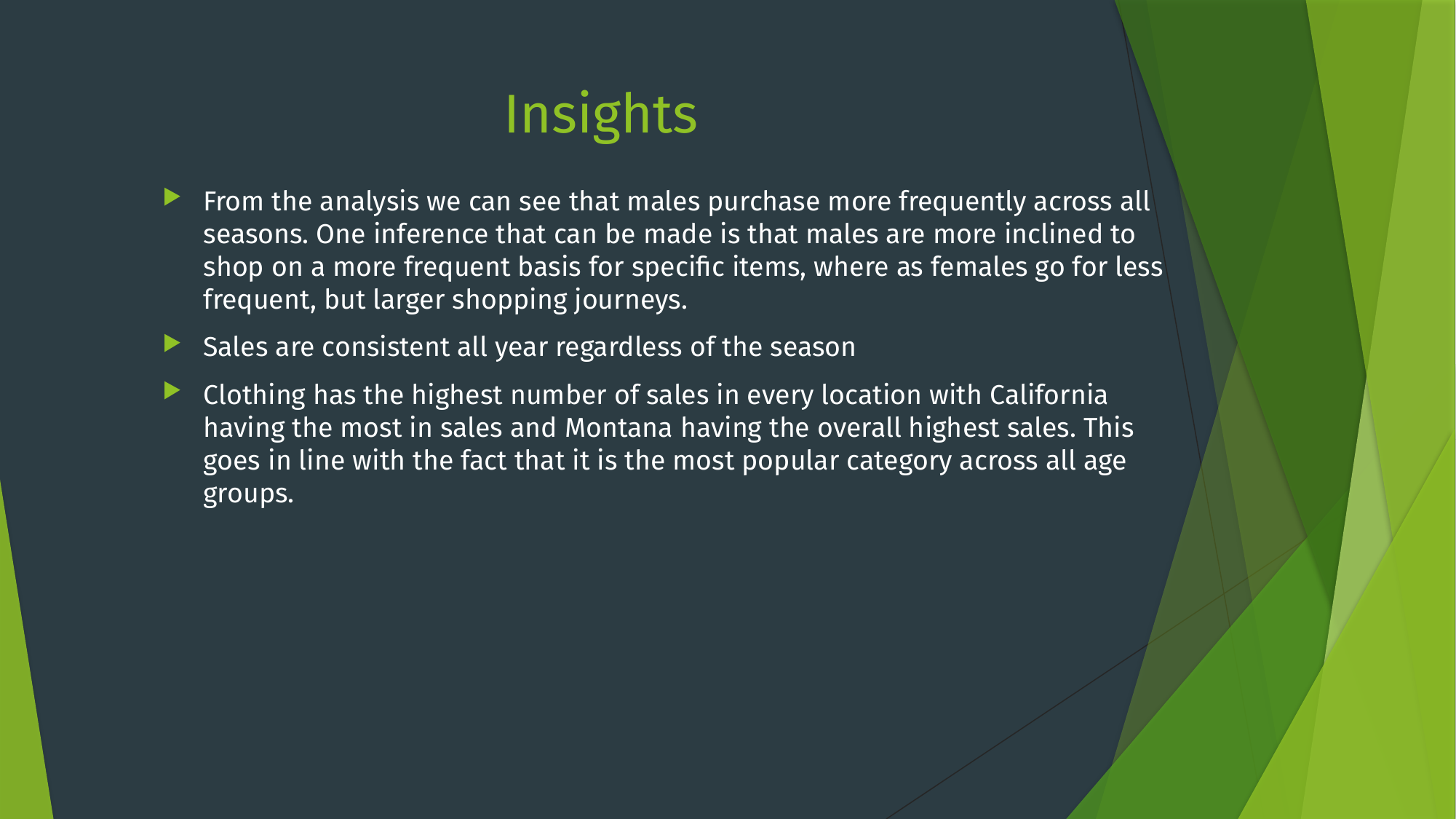

# Insights
From the analysis we can see that males purchase more frequently across all seasons. One inference that can be made is that males are more inclined to shop on a more frequent basis for specific items, where as females go for less frequent, but larger shopping journeys.
Sales are consistent all year regardless of the season
Clothing has the highest number of sales in every location with California having the most in sales and Montana having the overall highest sales. This goes in line with the fact that it is the most popular category across all age groups.